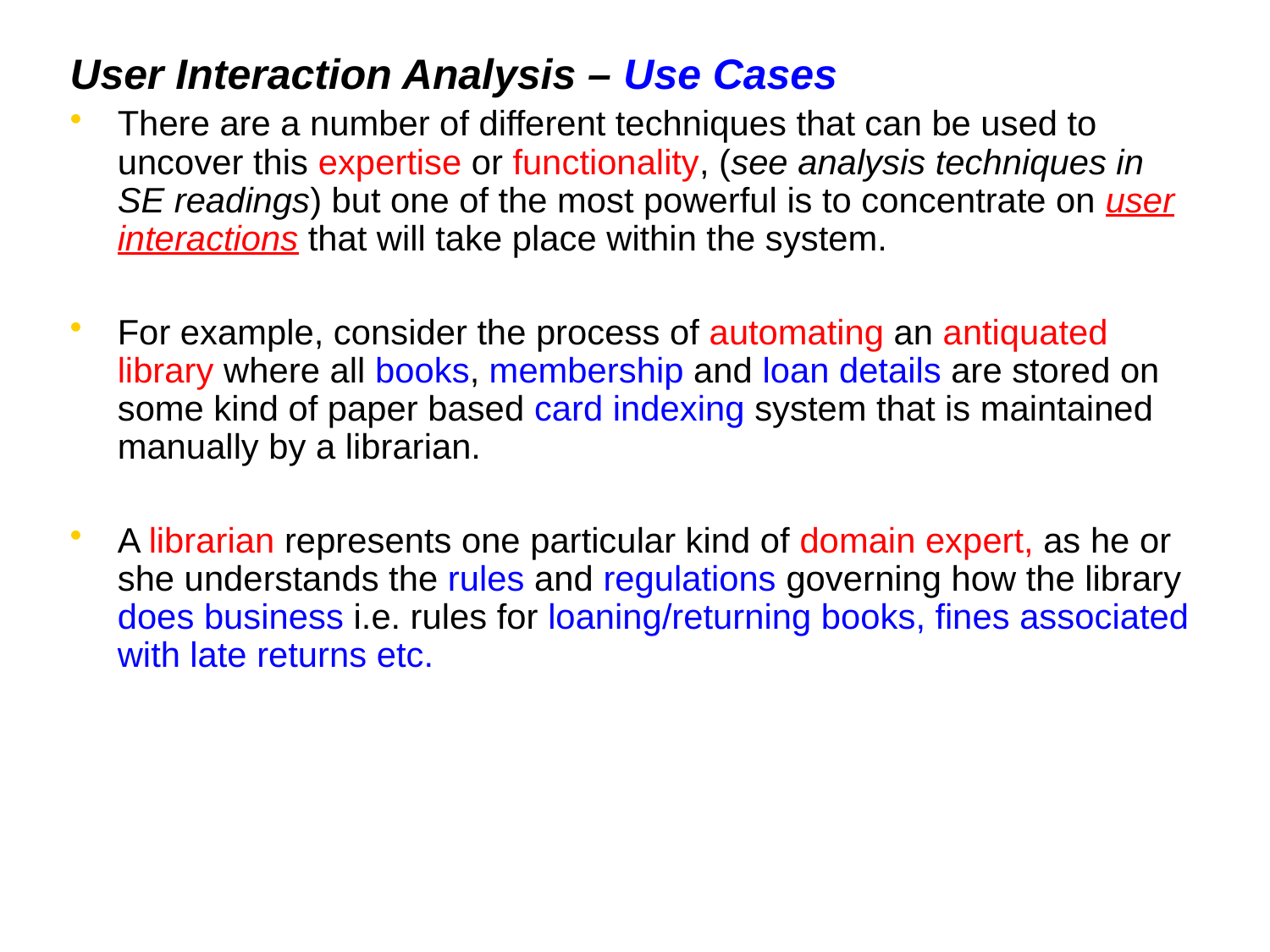

14
User Interaction Analysis – Use Cases
There are a number of different techniques that can be used to uncover this expertise or functionality, (see analysis techniques in SE readings) but one of the most powerful is to concentrate on user interactions that will take place within the system.

For example, consider the process of automating an antiquated library where all books, membership and loan details are stored on some kind of paper based card indexing system that is maintained manually by a librarian.

A librarian represents one particular kind of domain expert, as he or she understands the rules and regulations governing how the library does business i.e. rules for loaning/returning books, fines associated with late returns etc.